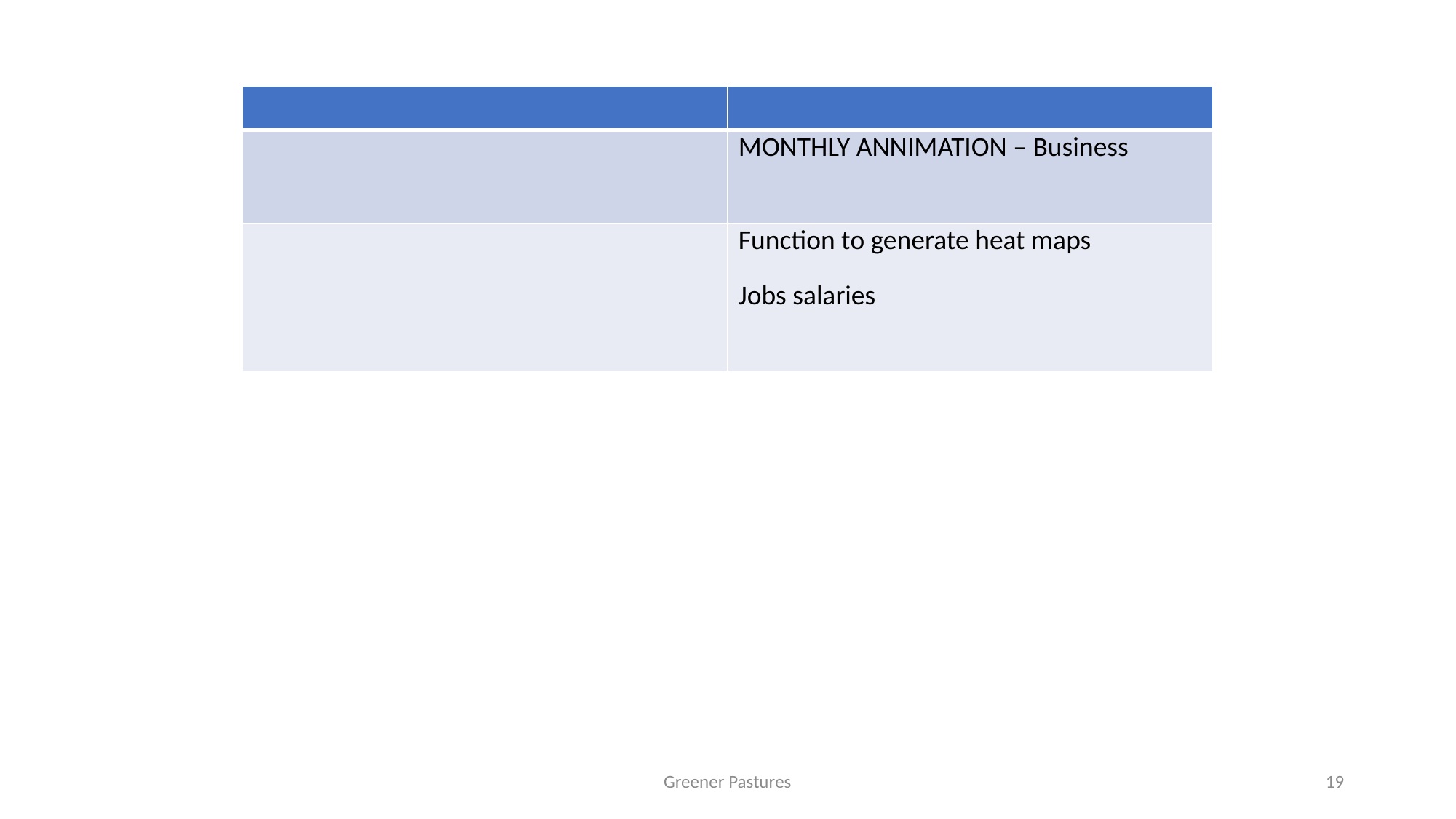

|  |  |
| --- | --- |
|  | MONTHLY ANNIMATION – Business |
|  | Function to generate heat maps Jobs salaries |
Greener Pastures
19